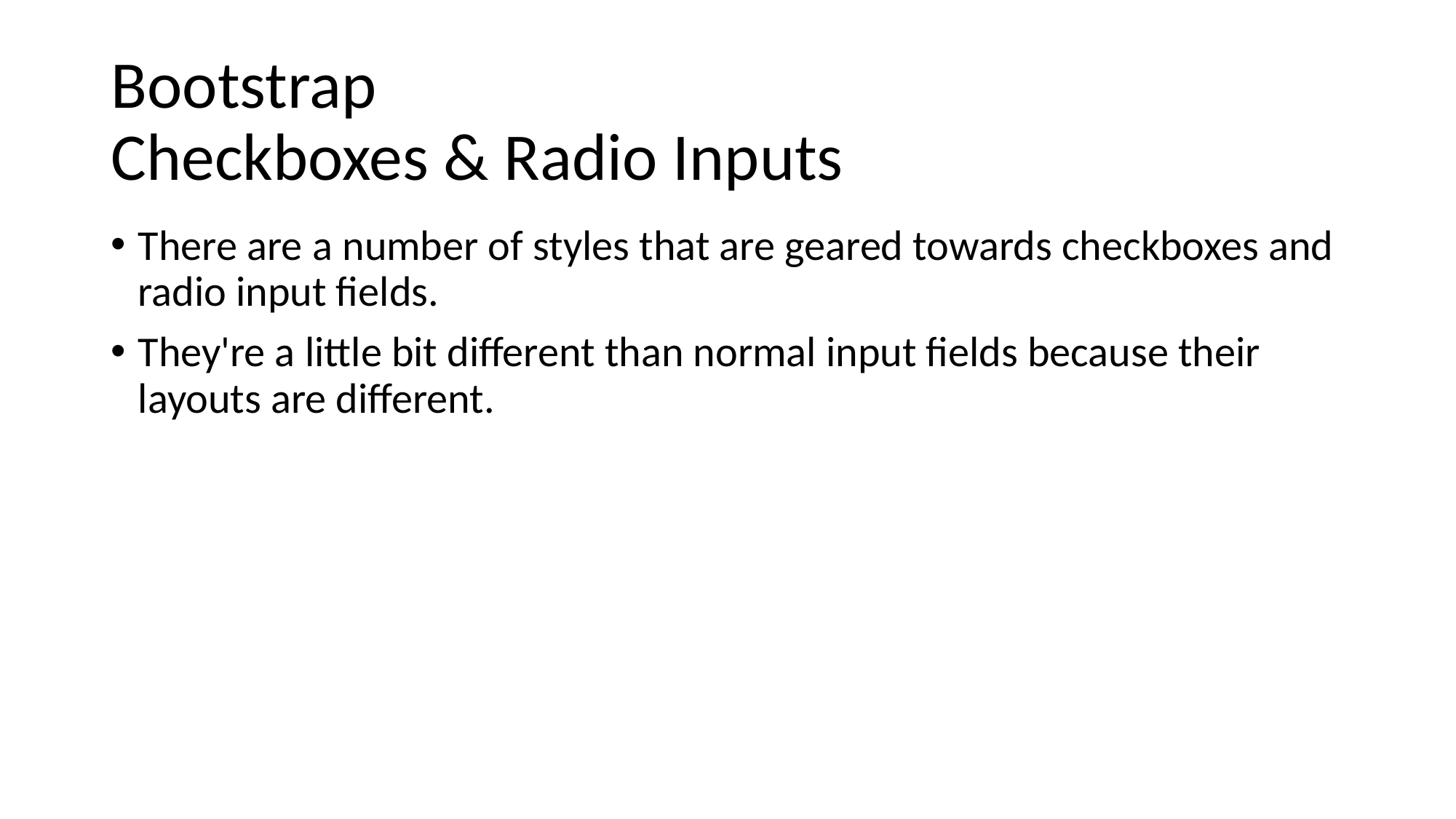

# Bootstrap Checkboxes & Radio Inputs
There are a number of styles that are geared towards checkboxes and radio input fields.
They're a little bit different than normal input fields because their layouts are different.